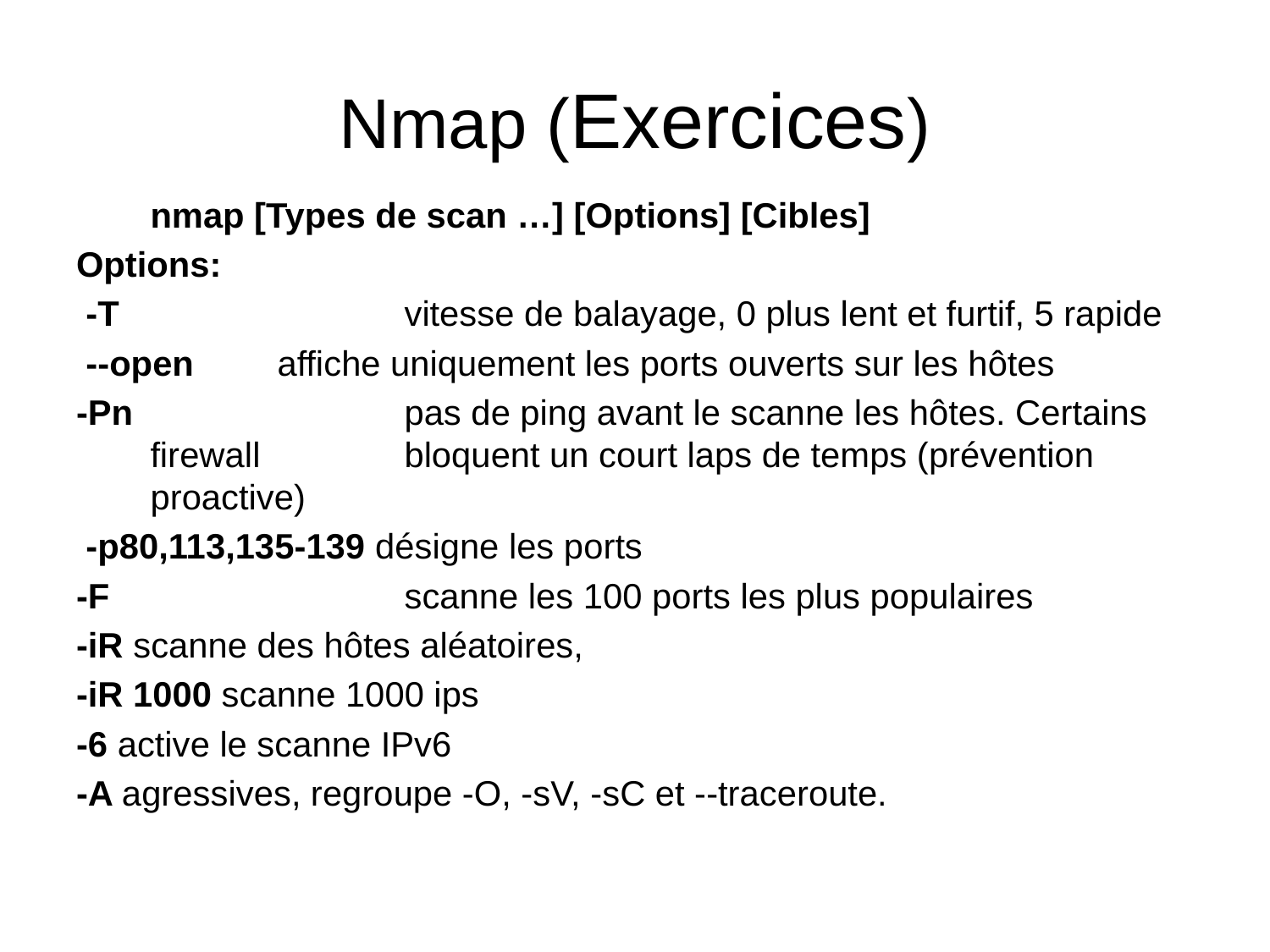

# Nmap (Exercices)
	nmap [Types de scan …] [Options] [Cibles]
Options:
 -T    		vitesse de balayage, 0 plus lent et furtif, 5 rapide
 --open 	affiche uniquement les ports ouverts sur les hôtes
-Pn 			pas de ping avant le scanne les hôtes. Certains firewall 		bloquent un court laps de temps (prévention proactive)
 -p80,113,135-139 désigne les ports
-F 			scanne les 100 ports les plus populaires
-iR scanne des hôtes aléatoires,
-iR 1000 scanne 1000 ips
-6 active le scanne IPv6
-A agressives, regroupe -O, -sV, -sC et --traceroute.